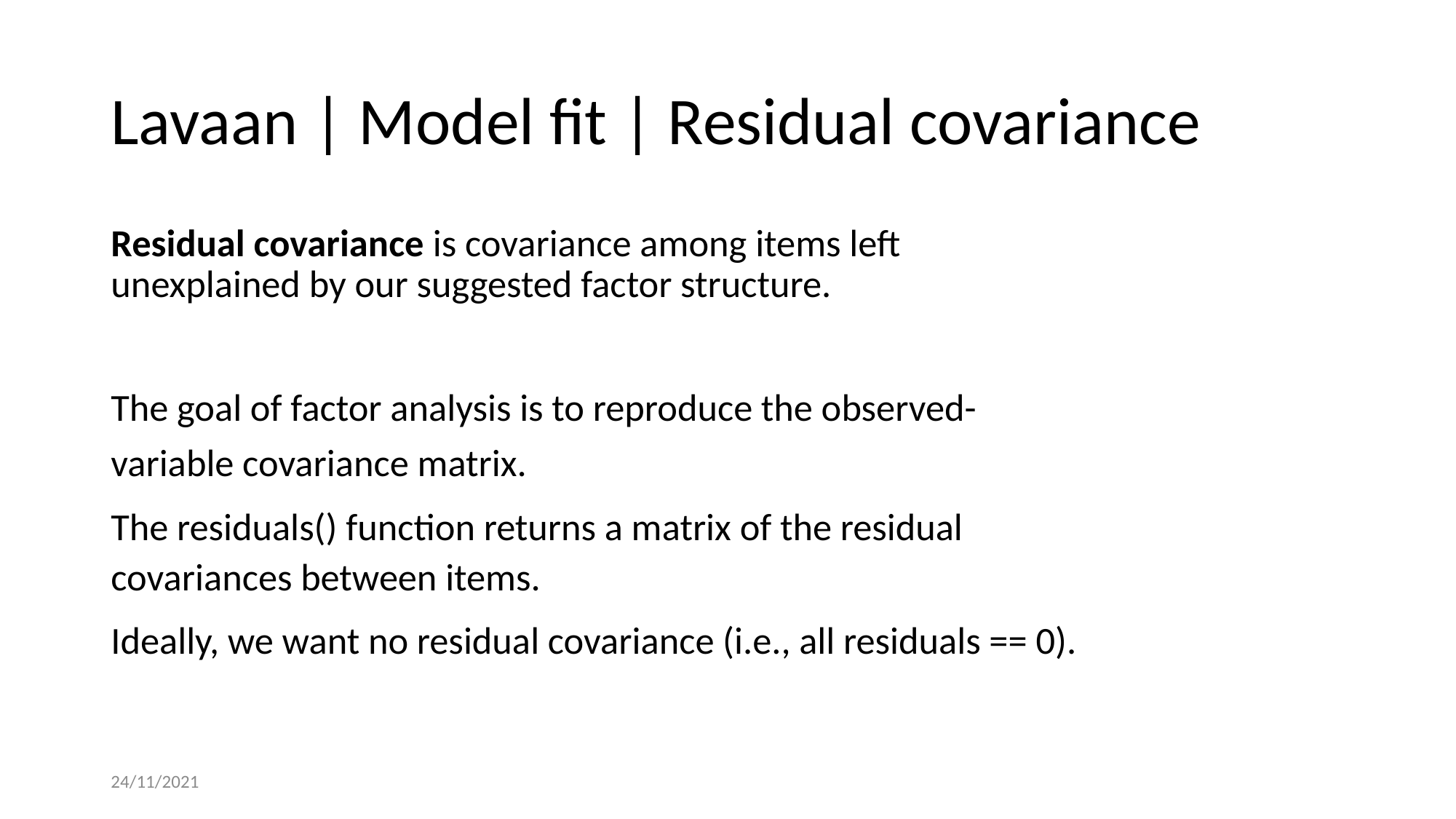

# Lavaan | Model fit | Residual covariance
Residual covariance is covariance among items left unexplained by our suggested factor structure.

The goal of factor analysis is to reproduce the observed-variable covariance matrix.
The residuals() function returns a matrix of the residual covariances between items.
Ideally, we want no residual covariance (i.e., all residuals == 0).

24/11/2021